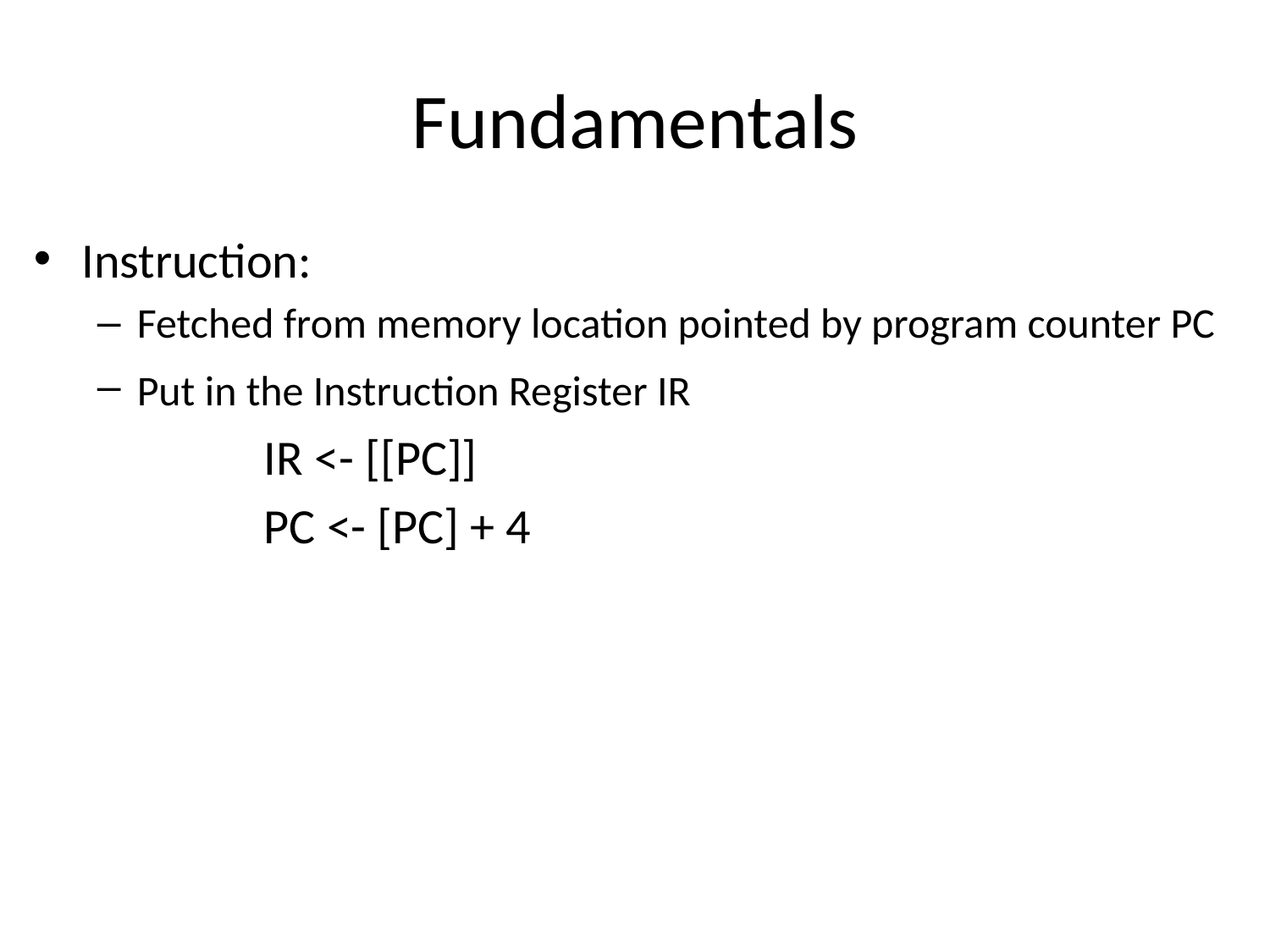

# Fundamentals
Instruction:
Fetched from memory location pointed by program counter PC
Put in the Instruction Register IR
		IR <- [[PC]]
		PC <- [PC] + 4